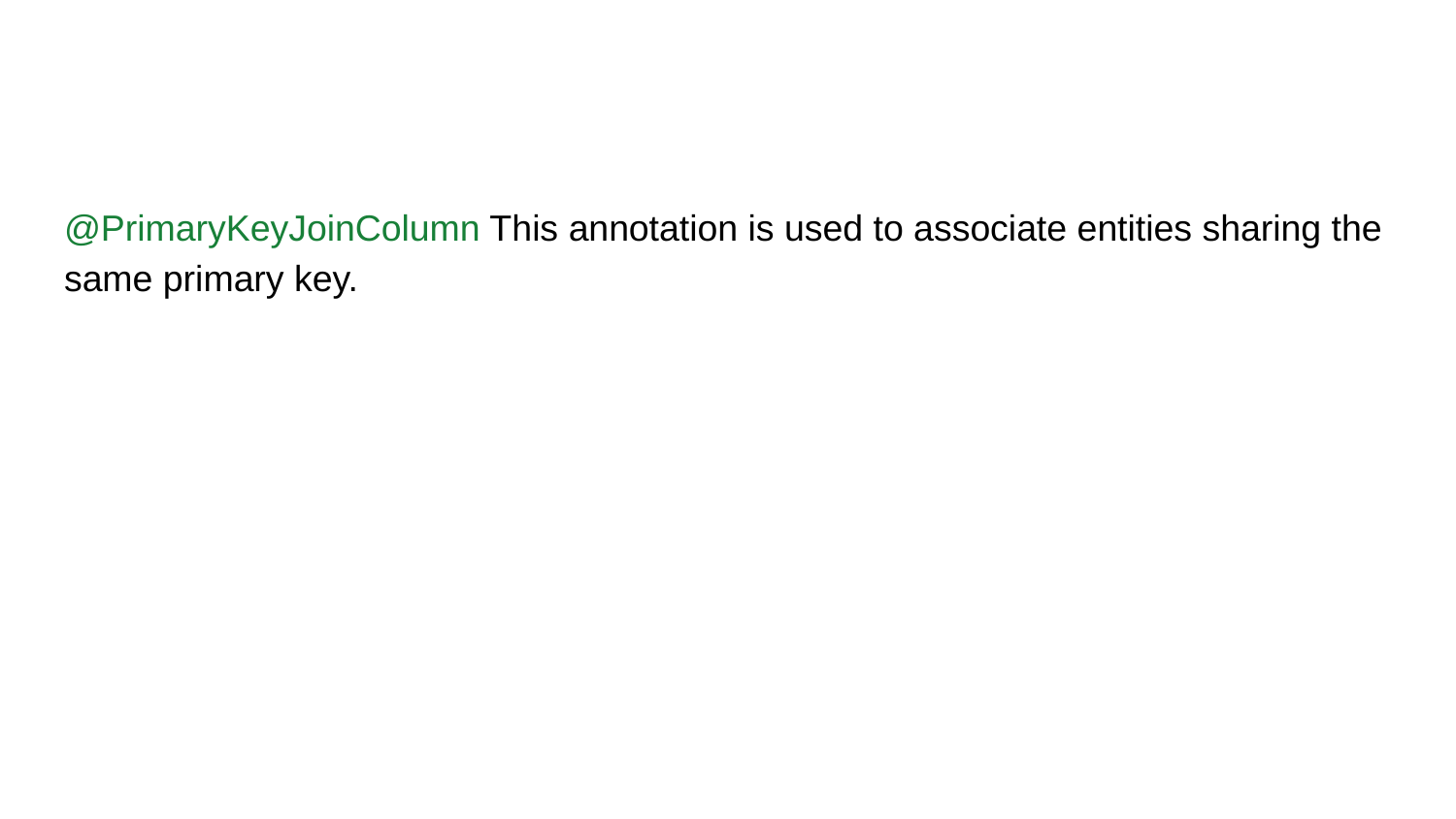

#
@PrimaryKeyJoinColumn This annotation is used to associate entities sharing the same primary key.